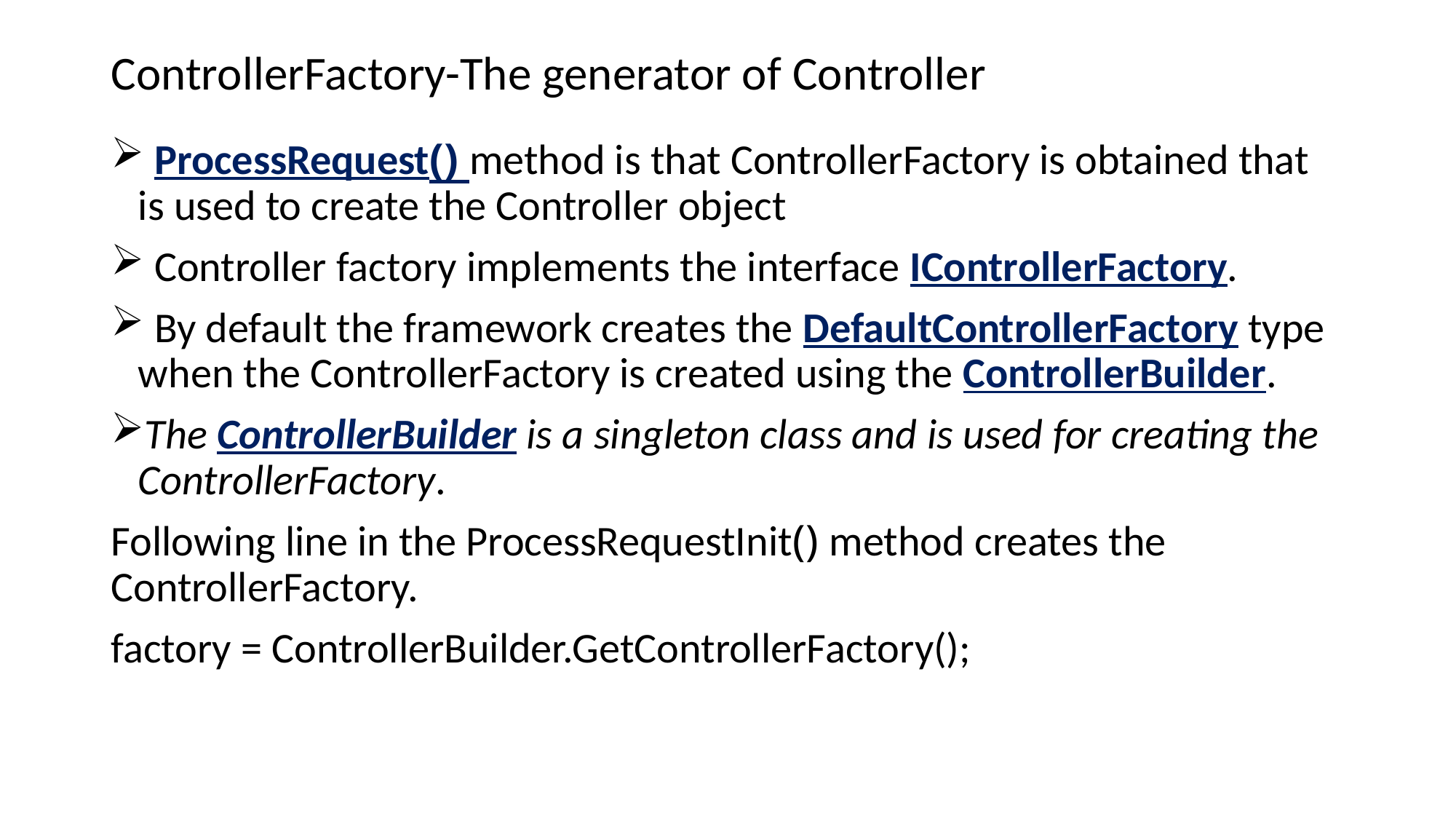

# ControllerFactory-The generator of Controller
 ProcessRequest﴾﴿ method is that ControllerFactory is obtained that is used to create the Controller object
 Controller factory implements the interface IControllerFactory.
 By default the framework creates the DefaultControllerFactory type when the ControllerFactory is created using the ControllerBuilder.
The ControllerBuilder is a singleton class and is used for creating the ControllerFactory.
Following line in the ProcessRequestInit﴾﴿ method creates the ControllerFactory.
factory = ControllerBuilder.GetControllerFactory();